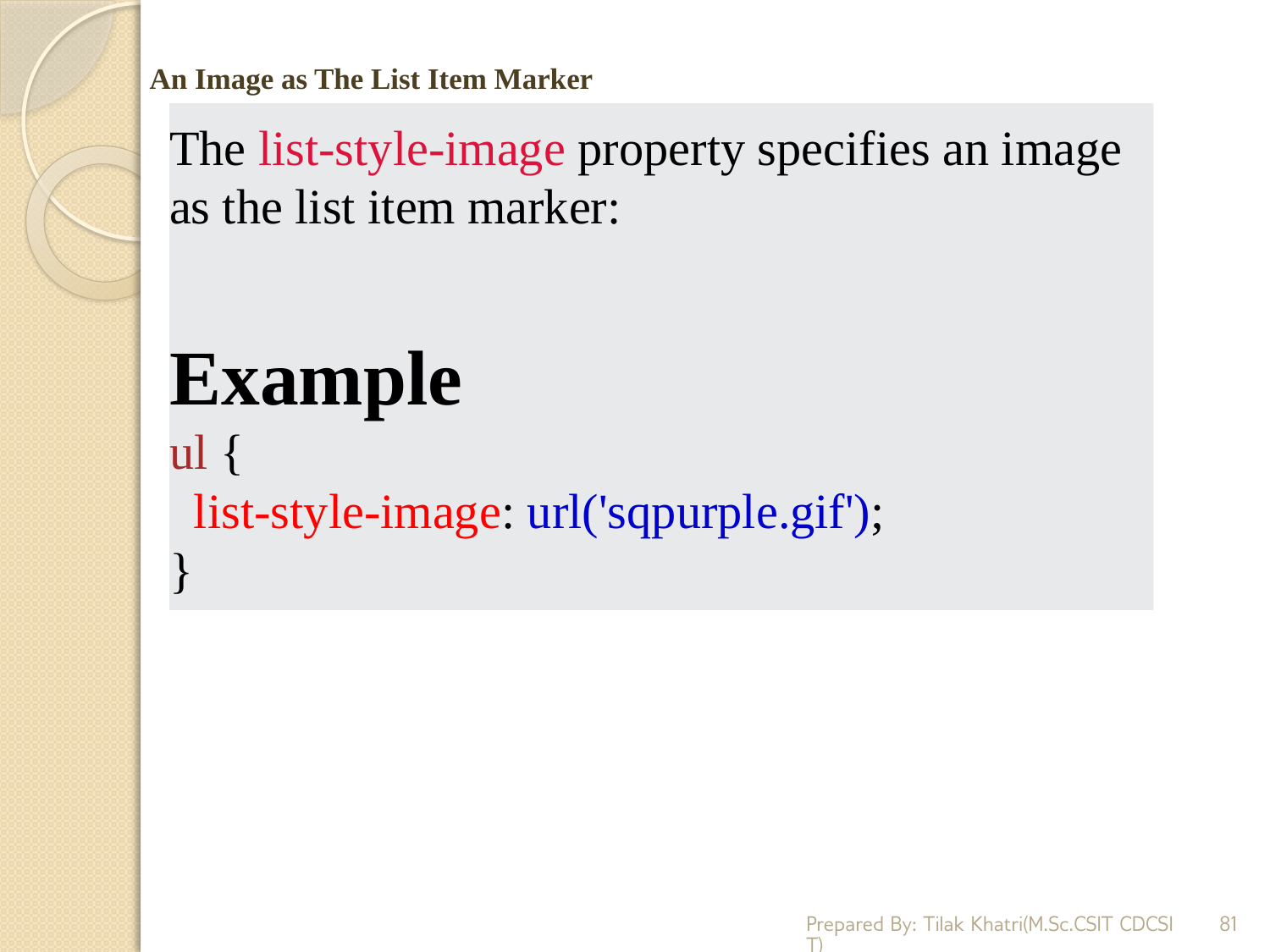

# An Image as The List Item Marker
The list-style-image property specifies an image as the list item marker:

Example
ul {
  list-style-image: url('sqpurple.gif');
}
Prepared By: Tilak Khatri(M.Sc.CSIT CDCSIT)
81